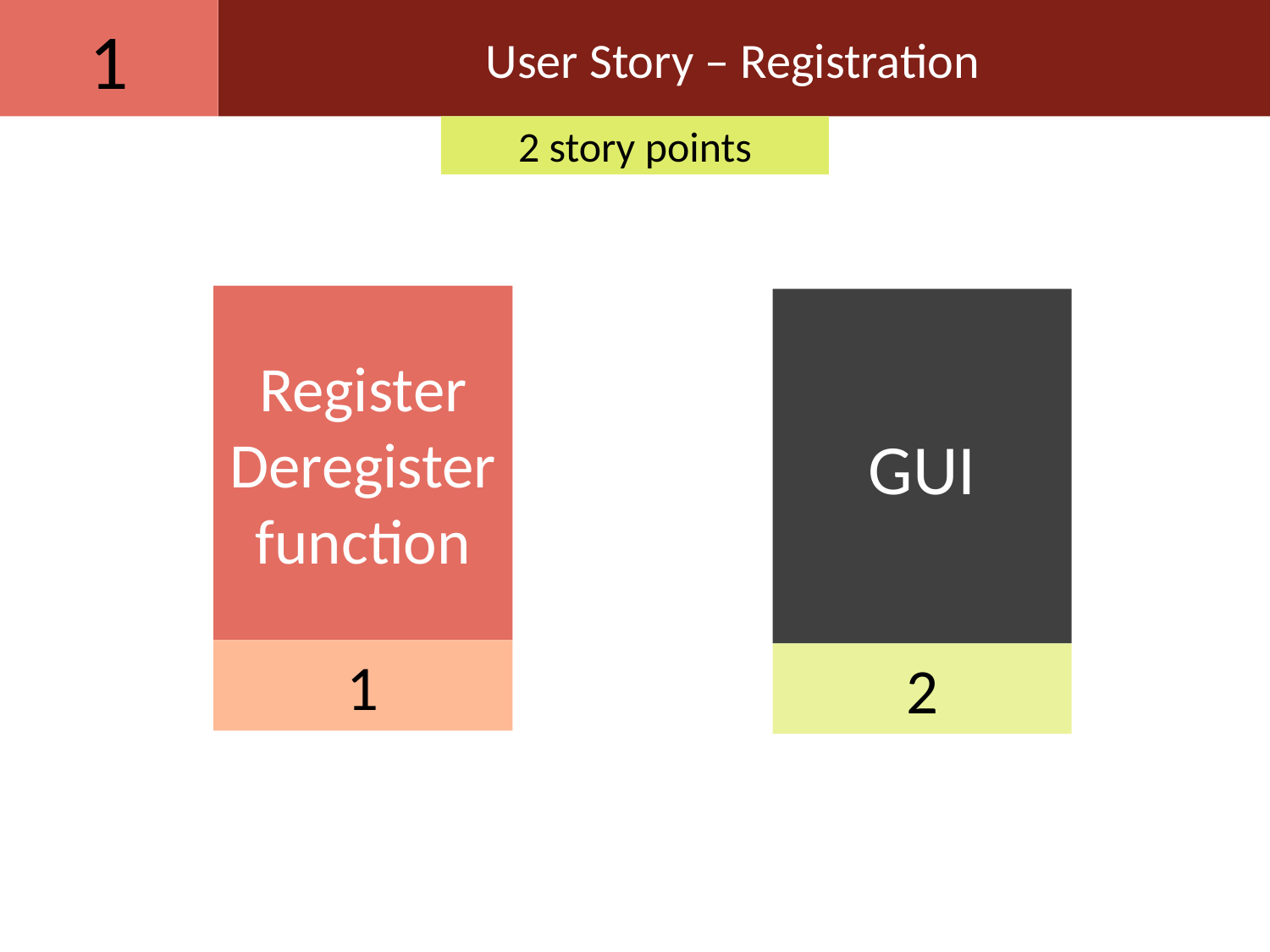

1
User Story – Registration
2 story points
Register
Deregister function
1
GUI
2